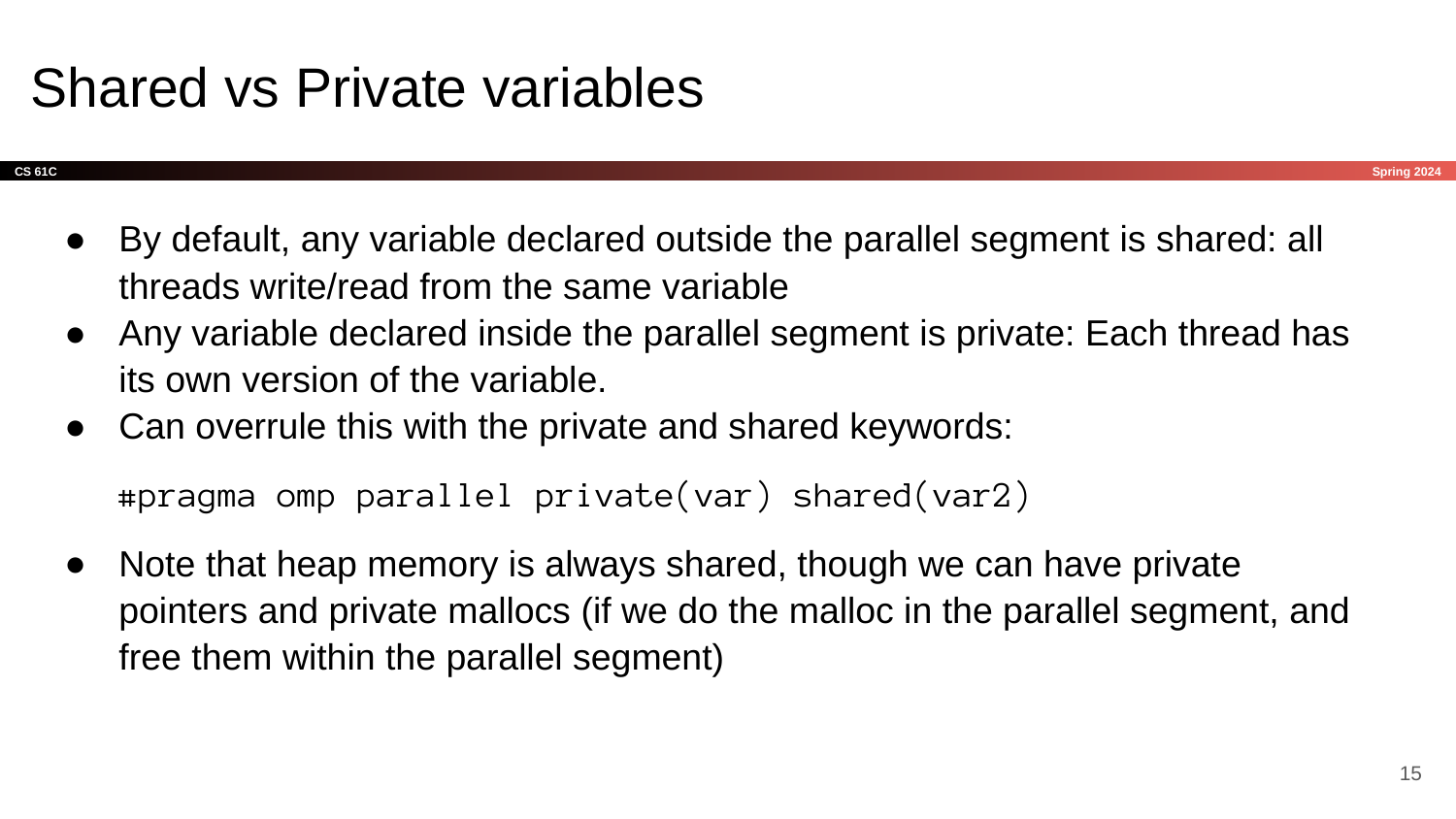

# Shared vs Private variables
By default, any variable declared outside the parallel segment is shared: all threads write/read from the same variable
Any variable declared inside the parallel segment is private: Each thread has its own version of the variable.
Can overrule this with the private and shared keywords:
#pragma omp parallel private(var) shared(var2)
Note that heap memory is always shared, though we can have private pointers and private mallocs (if we do the malloc in the parallel segment, and free them within the parallel segment)
15